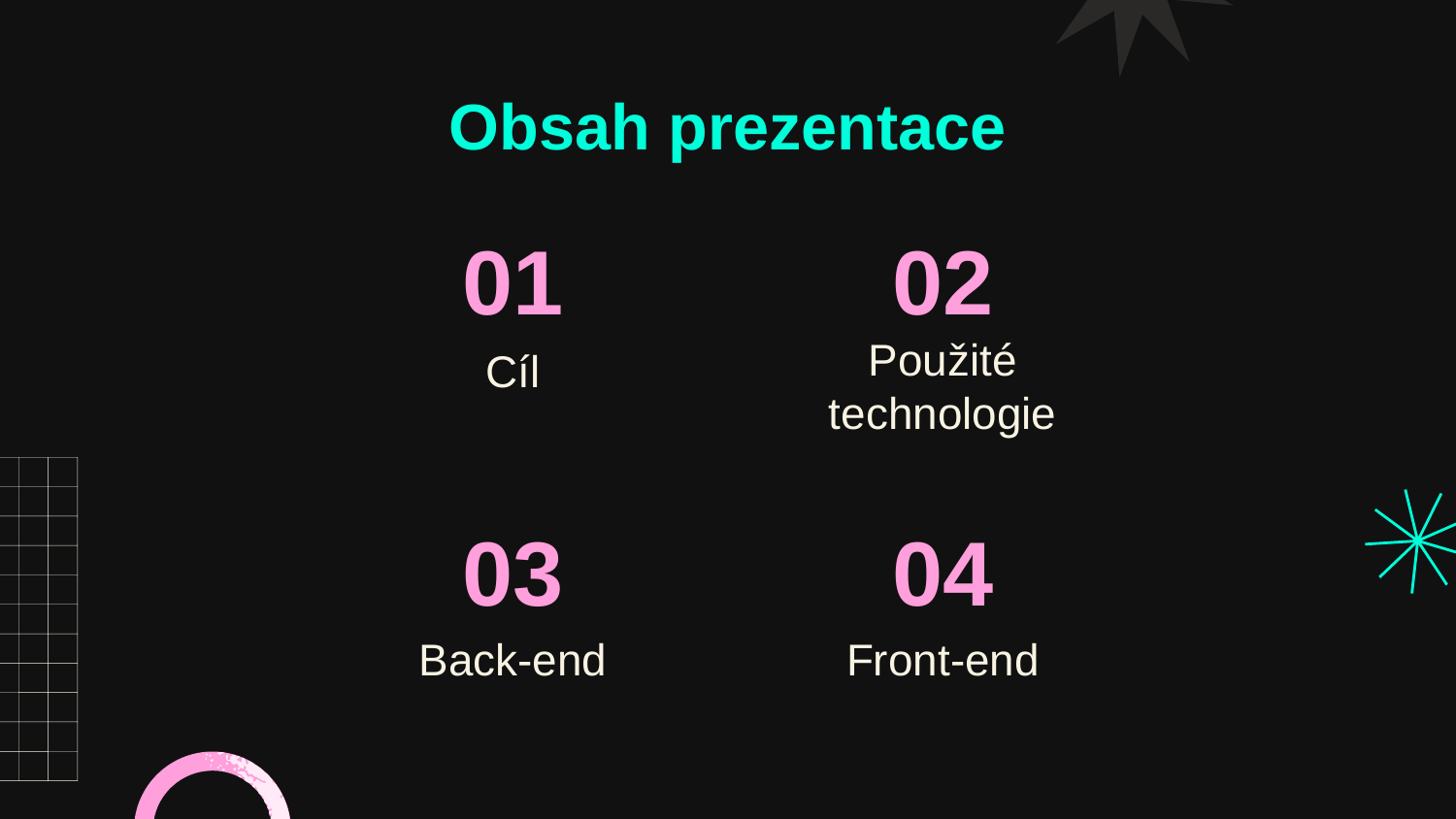

# Obsah prezentace
01
02
Použité technologie
Cíl
03
04
Back-end
Front-end